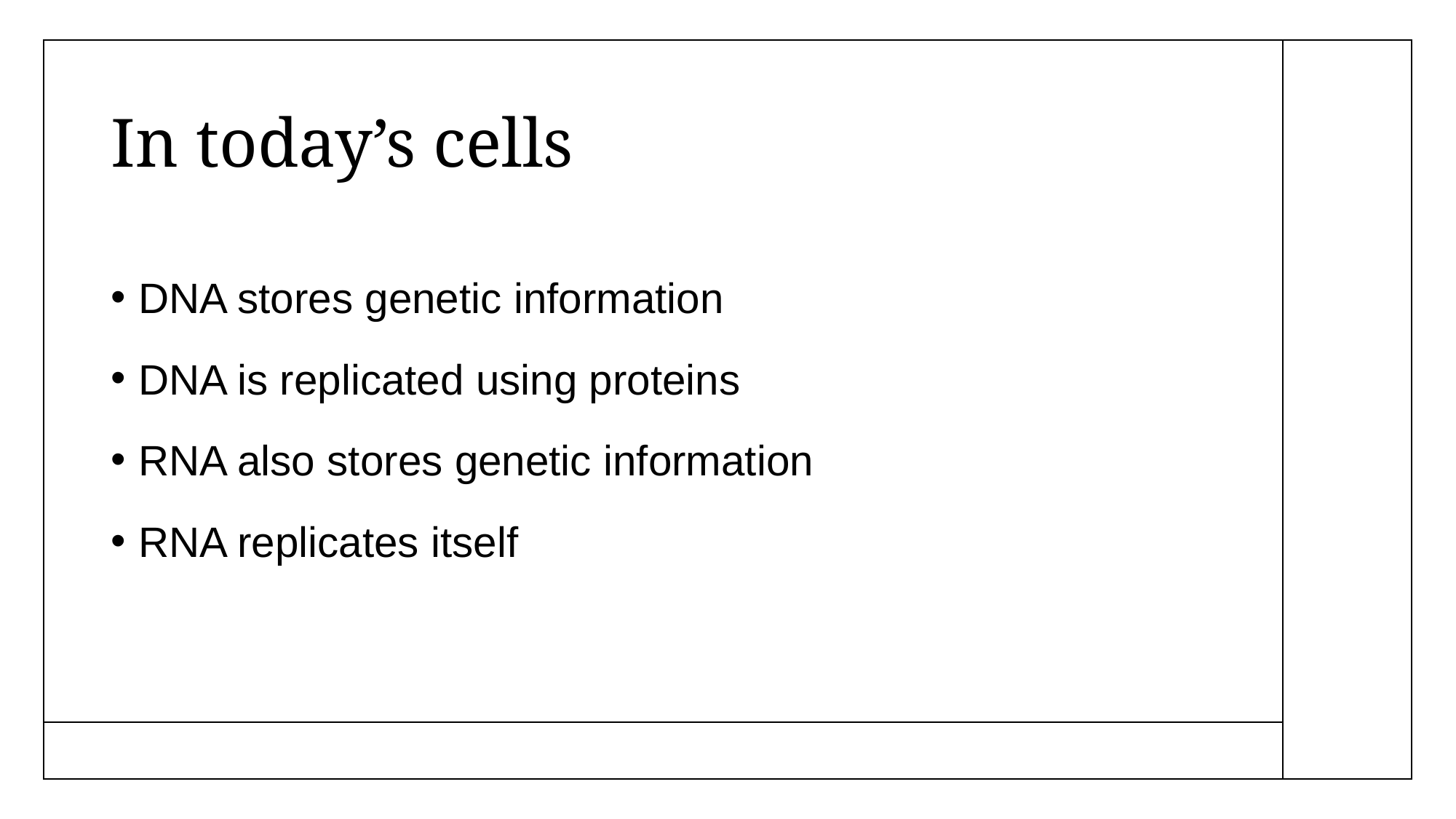

# In today’s cells
DNA stores genetic information
DNA is replicated using proteins
RNA also stores genetic information
RNA replicates itself